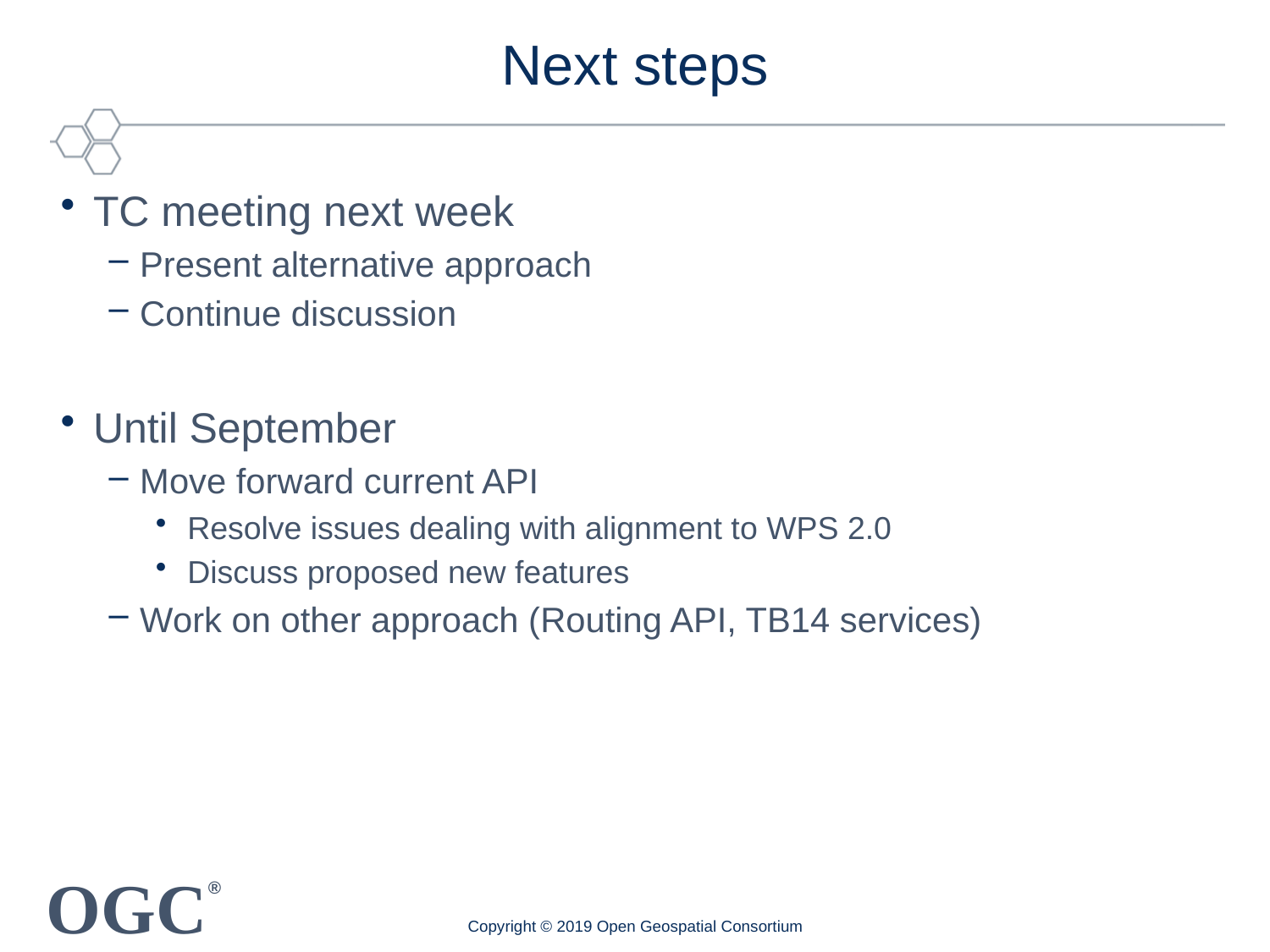

# Next steps
TC meeting next week
Present alternative approach
Continue discussion

Until September
Move forward current API
Resolve issues dealing with alignment to WPS 2.0
Discuss proposed new features
Work on other approach (Routing API, TB14 services)

Copyright © 2019 Open Geospatial Consortium